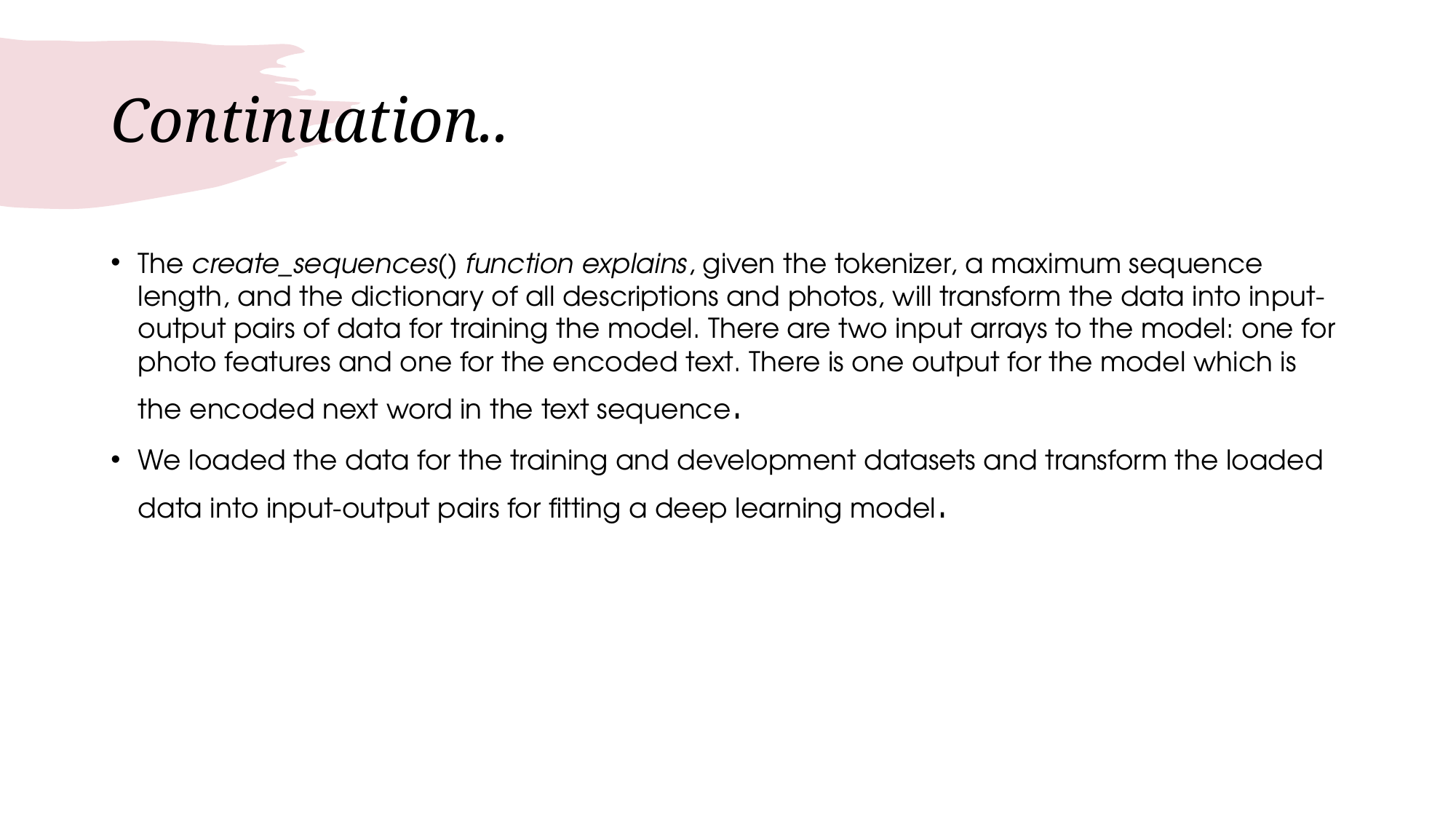

# Continuation..
The create_sequences() function explains, given the tokenizer, a maximum sequence length, and the dictionary of all descriptions and photos, will transform the data into input-output pairs of data for training the model. There are two input arrays to the model: one for photo features and one for the encoded text. There is one output for the model which is the encoded next word in the text sequence.
We loaded the data for the training and development datasets and transform the loaded data into input-output pairs for fitting a deep learning model.